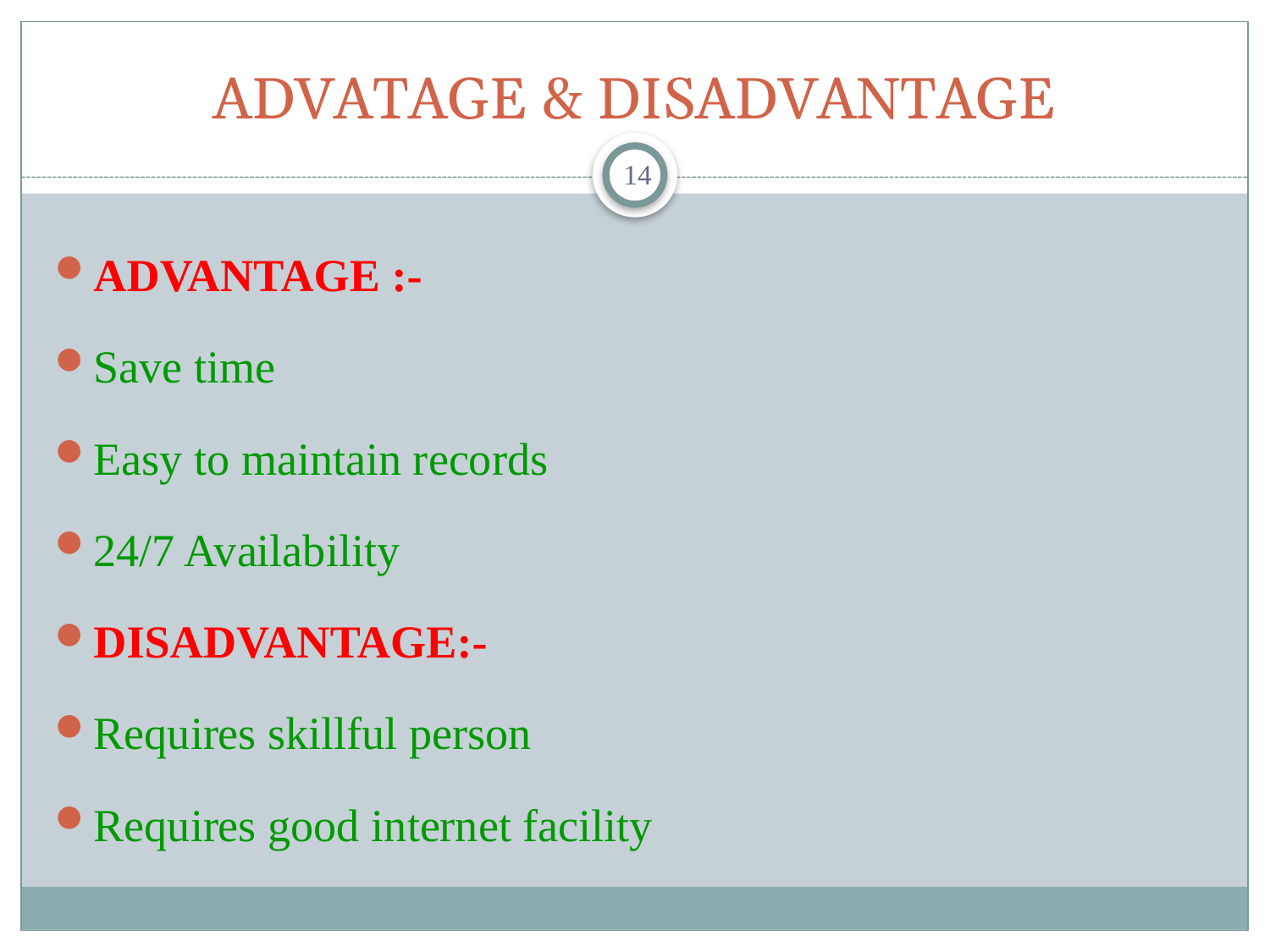

# ADVATAGE & DISADVANTAGE
14
ADVANTAGE :-
Save time
Easy to maintain records
24/7 Availability
DISADVANTAGE:-
Requires skillful person
Requires good internet facility